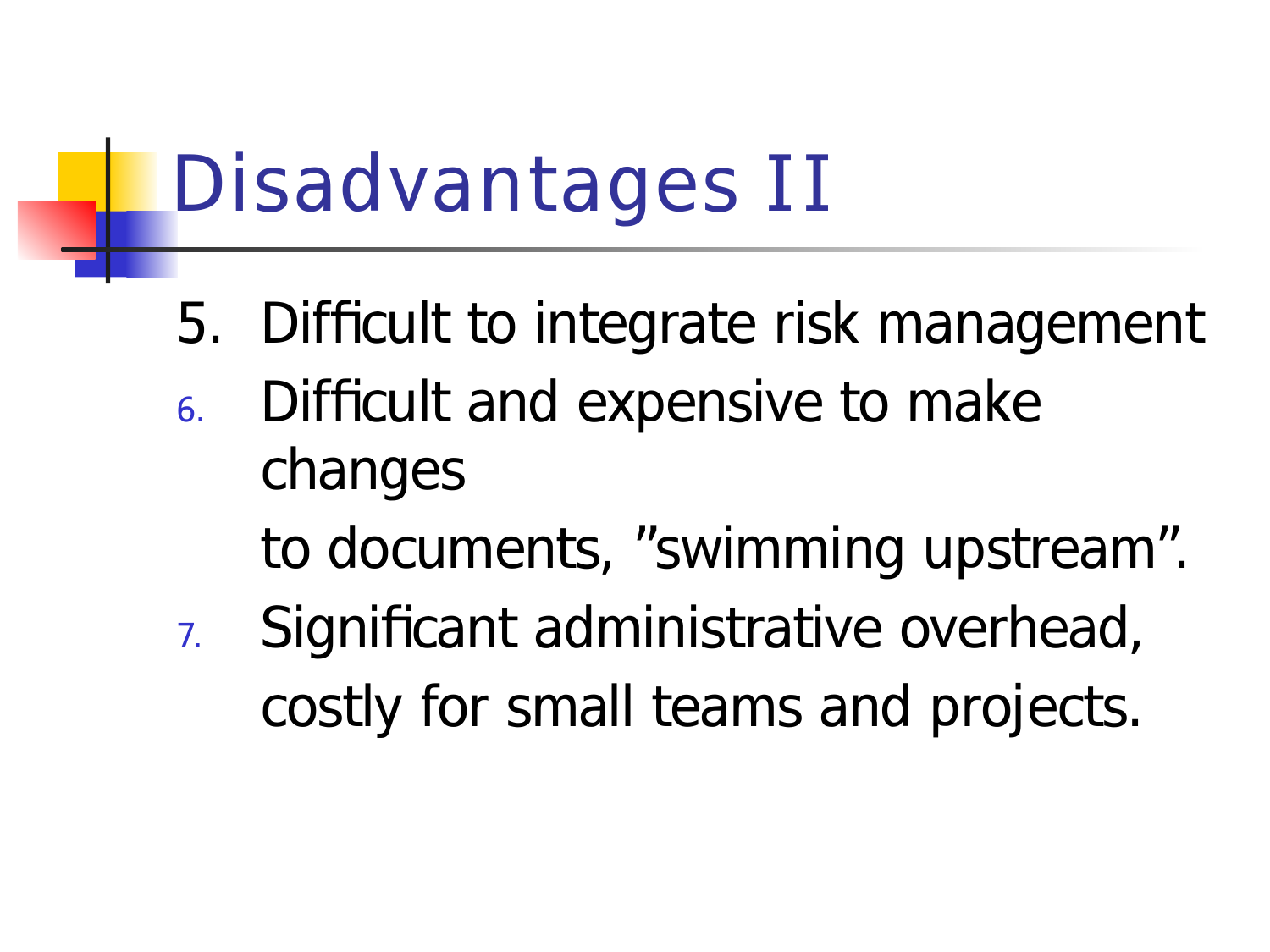

# Disadvantages II
5. 	Difficult to integrate risk management
Difficult and expensive to make changes
	to documents, ”swimming upstream”.
Significant administrative overhead,
	costly for small teams and projects.